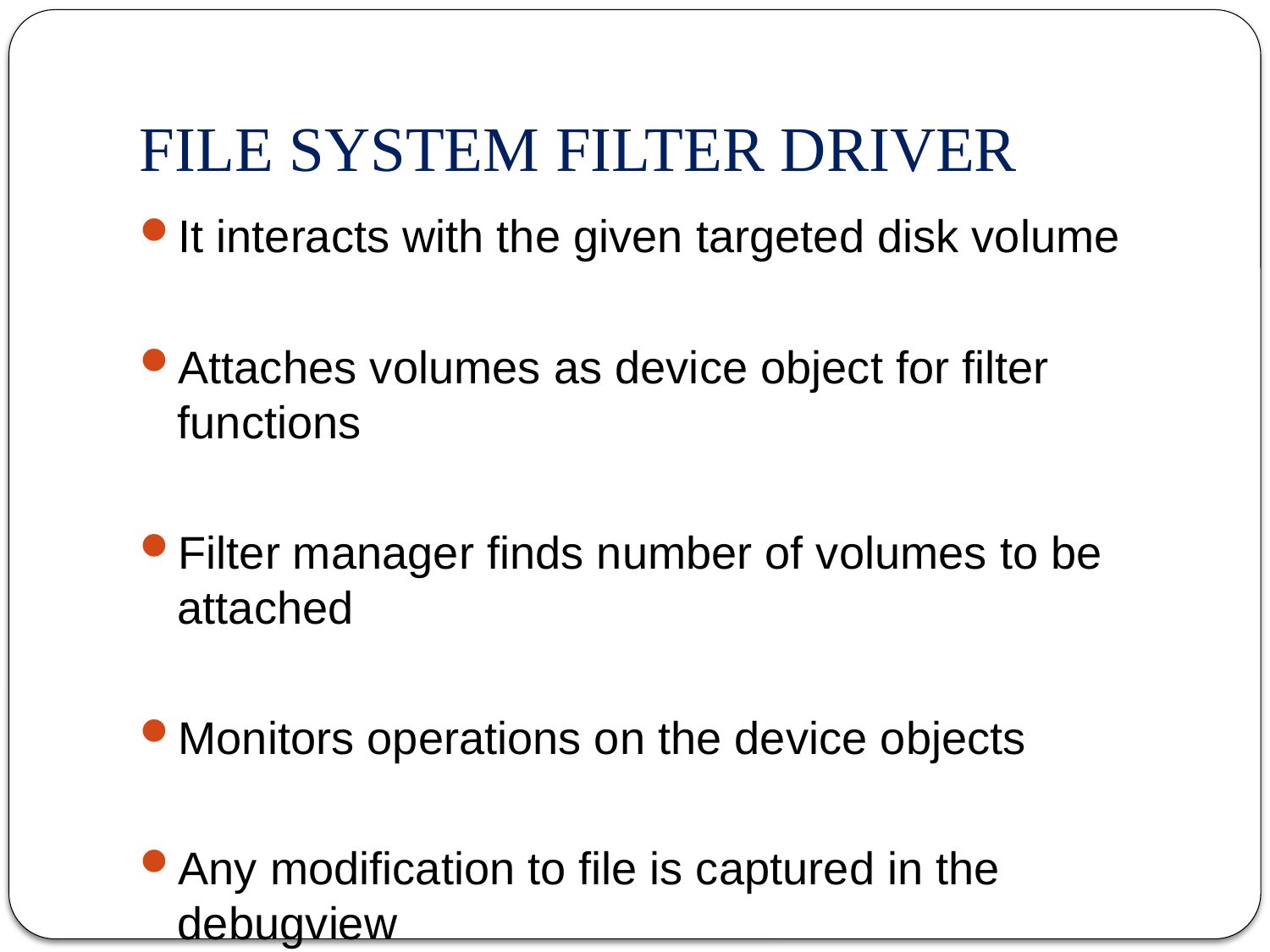

# FILE SYSTEM FILTER DRIVER
It interacts with the given targeted disk volume

Attaches volumes as device object for filter functions

Filter manager finds number of volumes to be attached

Monitors operations on the device objects

Any modification to file is captured in the debugview